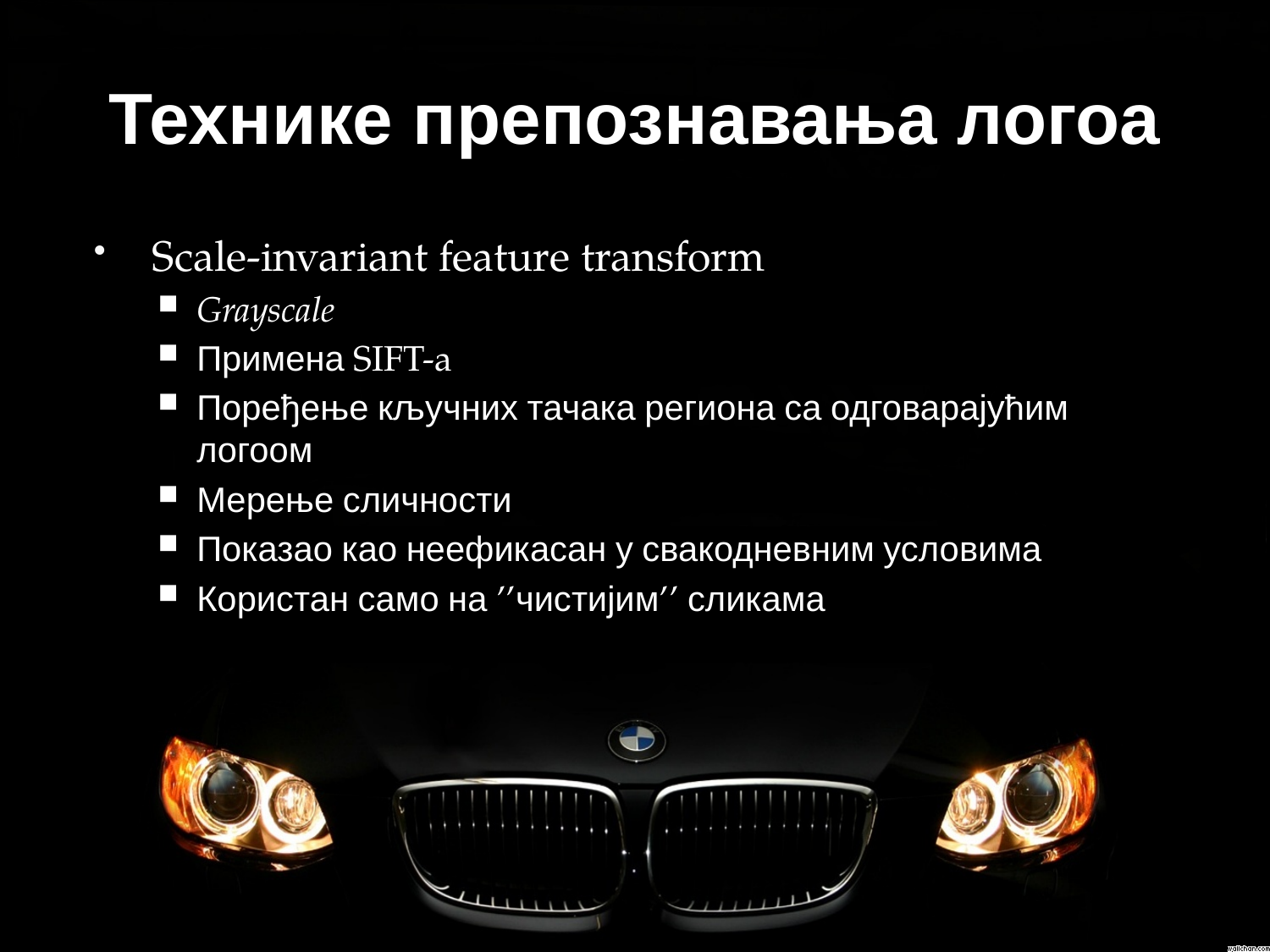

# Технике препознавања логоа
Scale-invariant feature transform
Grayscale
Примена SIFT-a
Поређење кључних тачака региона са одговарајућим логоом
Мерење сличности
Показао као неефикасан у свакодневним условима
Користан само на ’’чистијим’’ сликама